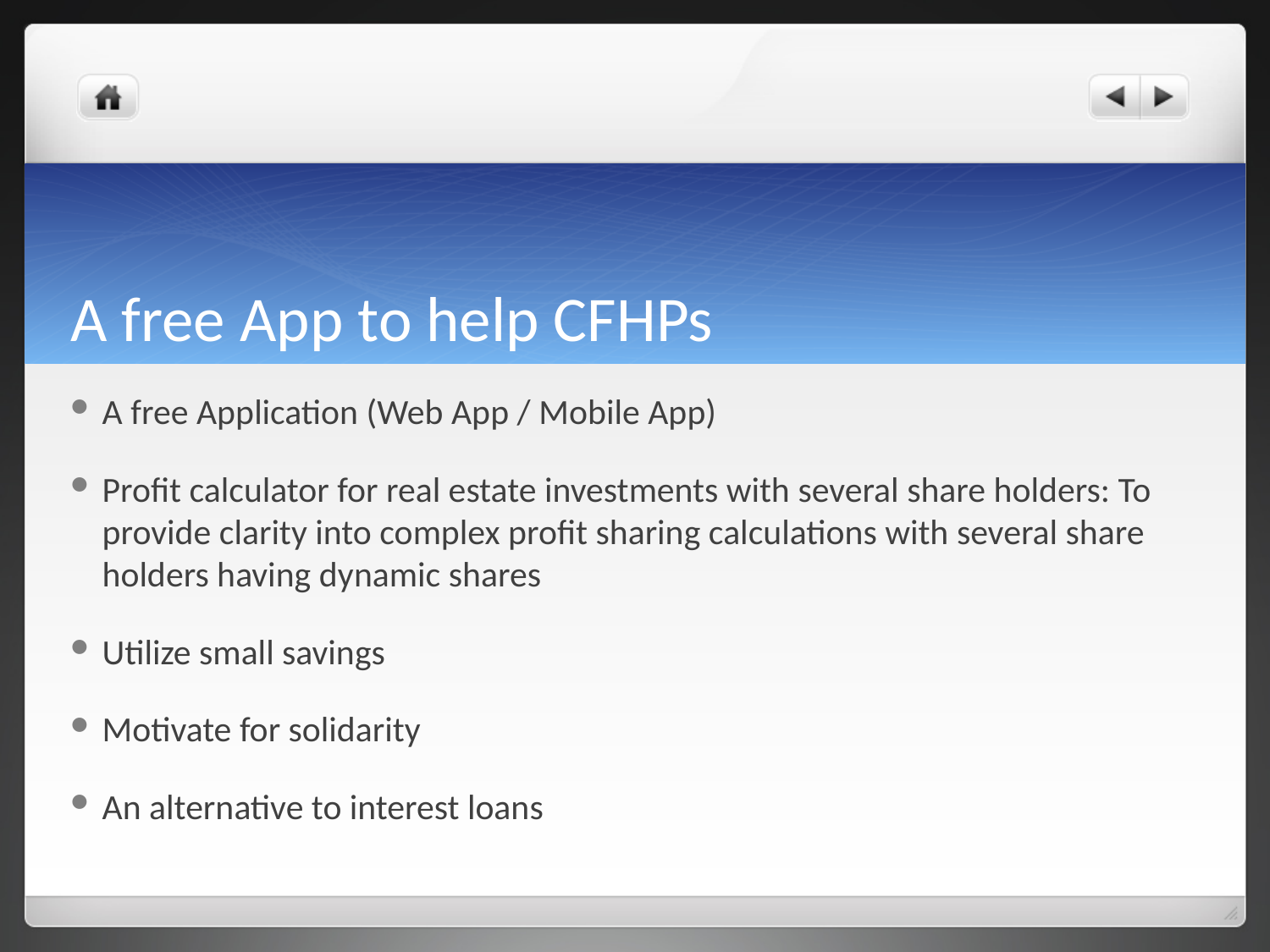

# A free App to help CFHPs
A free Application (Web App / Mobile App)
Profit calculator for real estate investments with several share holders: To provide clarity into complex profit sharing calculations with several share holders having dynamic shares
Utilize small savings
Motivate for solidarity
An alternative to interest loans